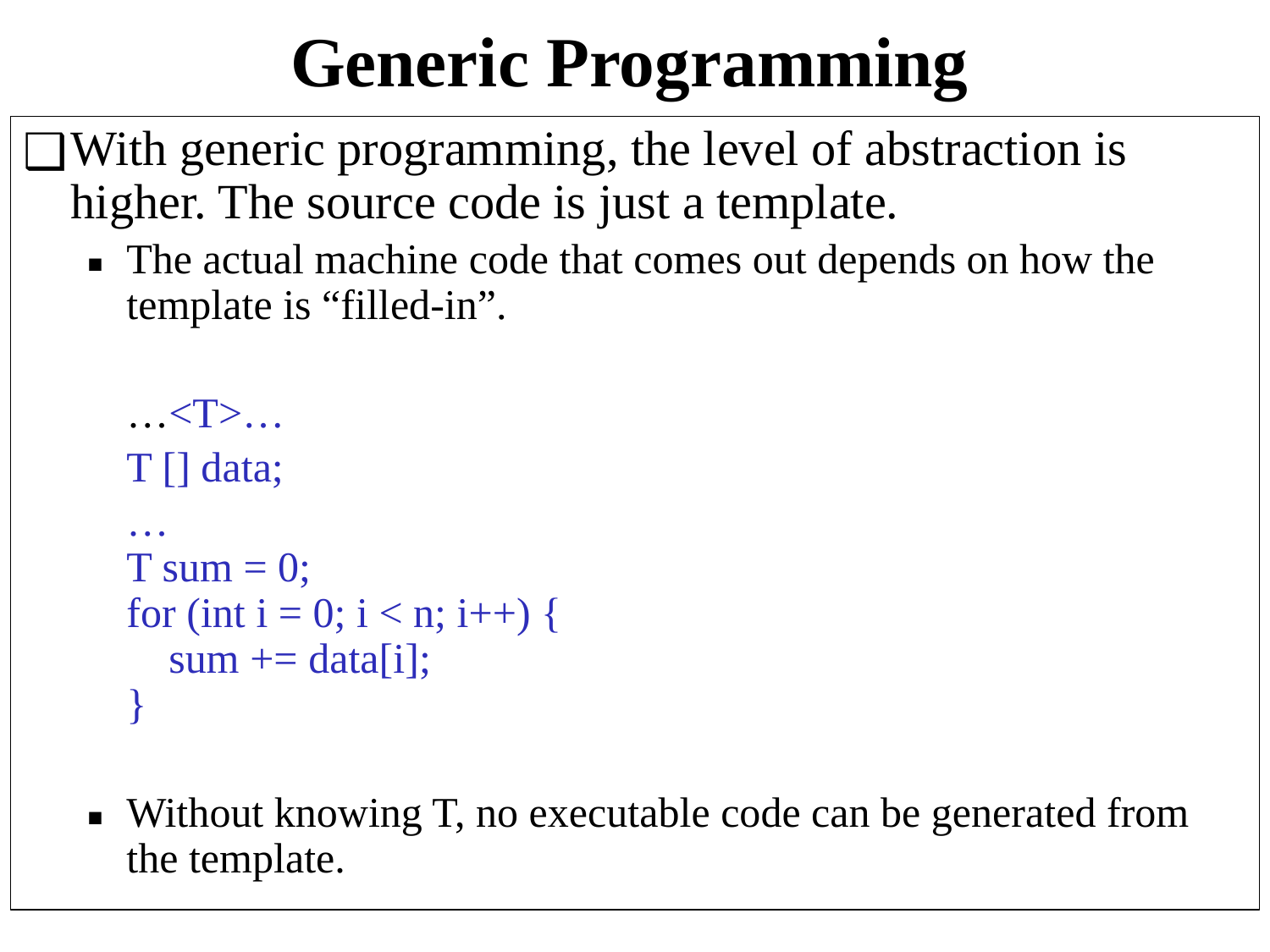

# Generic Programming
With generic programming, the level of abstraction is higher. The source code is just a template.
The actual machine code that comes out depends on how the template is “filled-in”.

	…<T>…
	T [] data;
	…
T sum = 0;
for (int i = 0; i < n; i++) {
    sum += data[i];
}

Without knowing T, no executable code can be generated from the template.